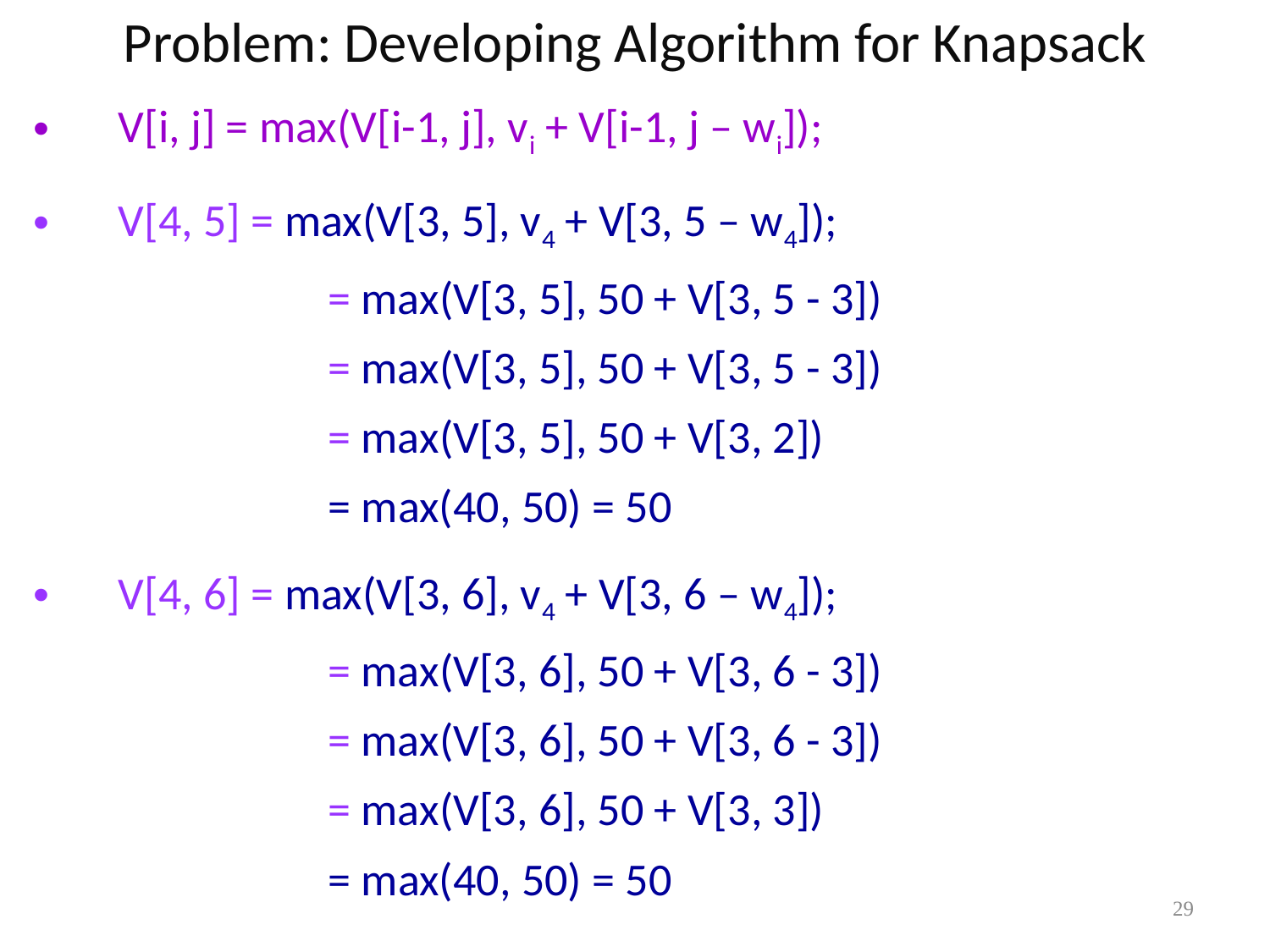

Problem: Developing Algorithm for Knapsack
V[i, j] = max(V[i-1, j], vi + V[i-1, j – wi]);

V[4, 5] = max(V[3, 5], v4 + V[3, 5 – w4]);
		        = max(V[3, 5], 50 + V[3, 5 - 3])
		        = max(V[3, 5], 50 + V[3, 5 - 3])
		        = max(V[3, 5], 50 + V[3, 2])
		        = max(40, 50) = 50

V[4, 6] = max(V[3, 6], v4 + V[3, 6 – w4]);
		        = max(V[3, 6], 50 + V[3, 6 - 3])
		        = max(V[3, 6], 50 + V[3, 6 - 3])
		        = max(V[3, 6], 50 + V[3, 3])
		        = max(40, 50) = 50
29